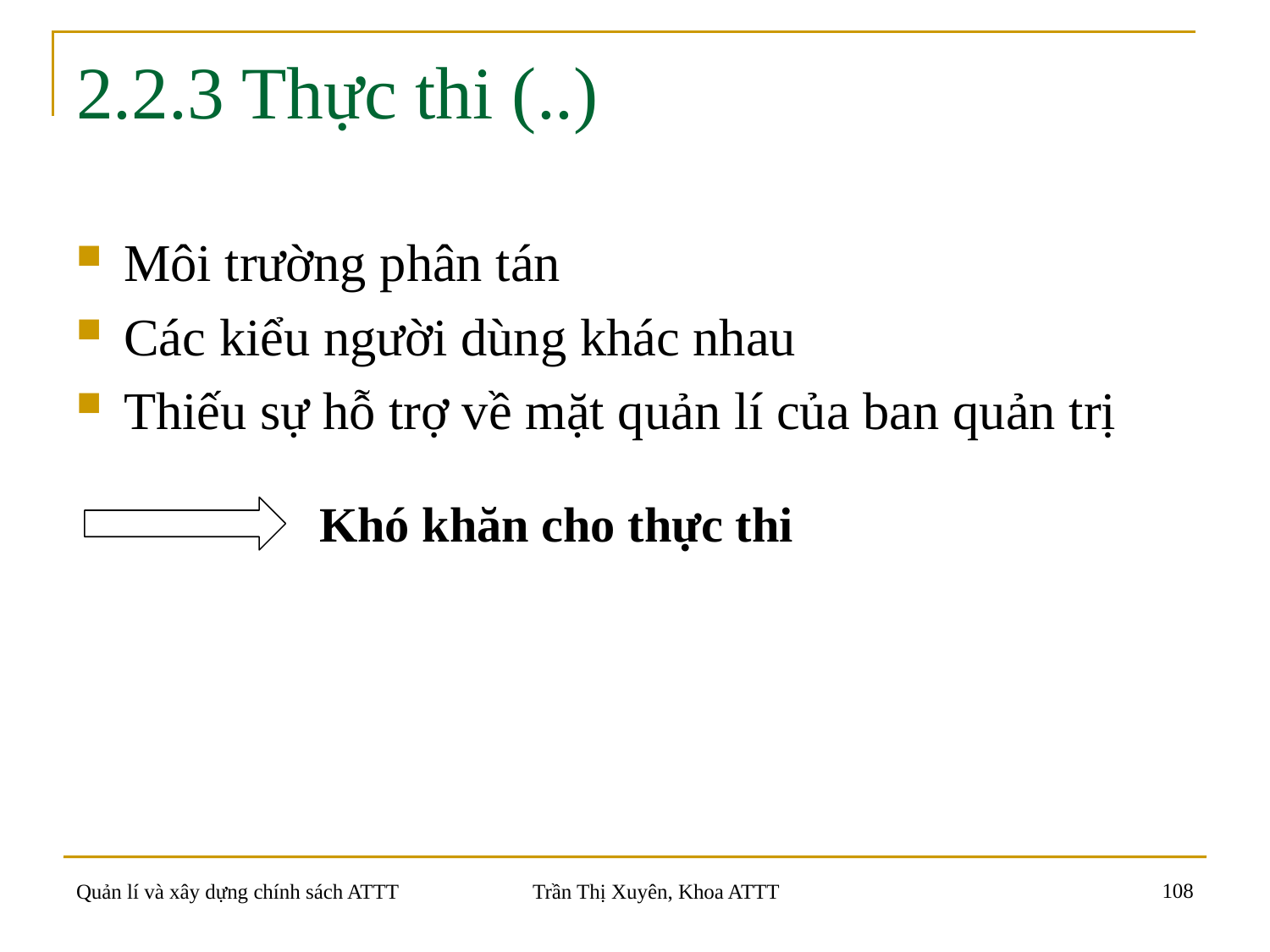

# 2.2.3 Thực thi (..)
Môi trường phân tán
Các kiểu người dùng khác nhau
Thiếu sự hỗ trợ về mặt quản lí của ban quản trị
Khó khăn cho thực thi

108
Quản lí và xây dựng chính sách ATTT
Trần Thị Xuyên, Khoa ATTT